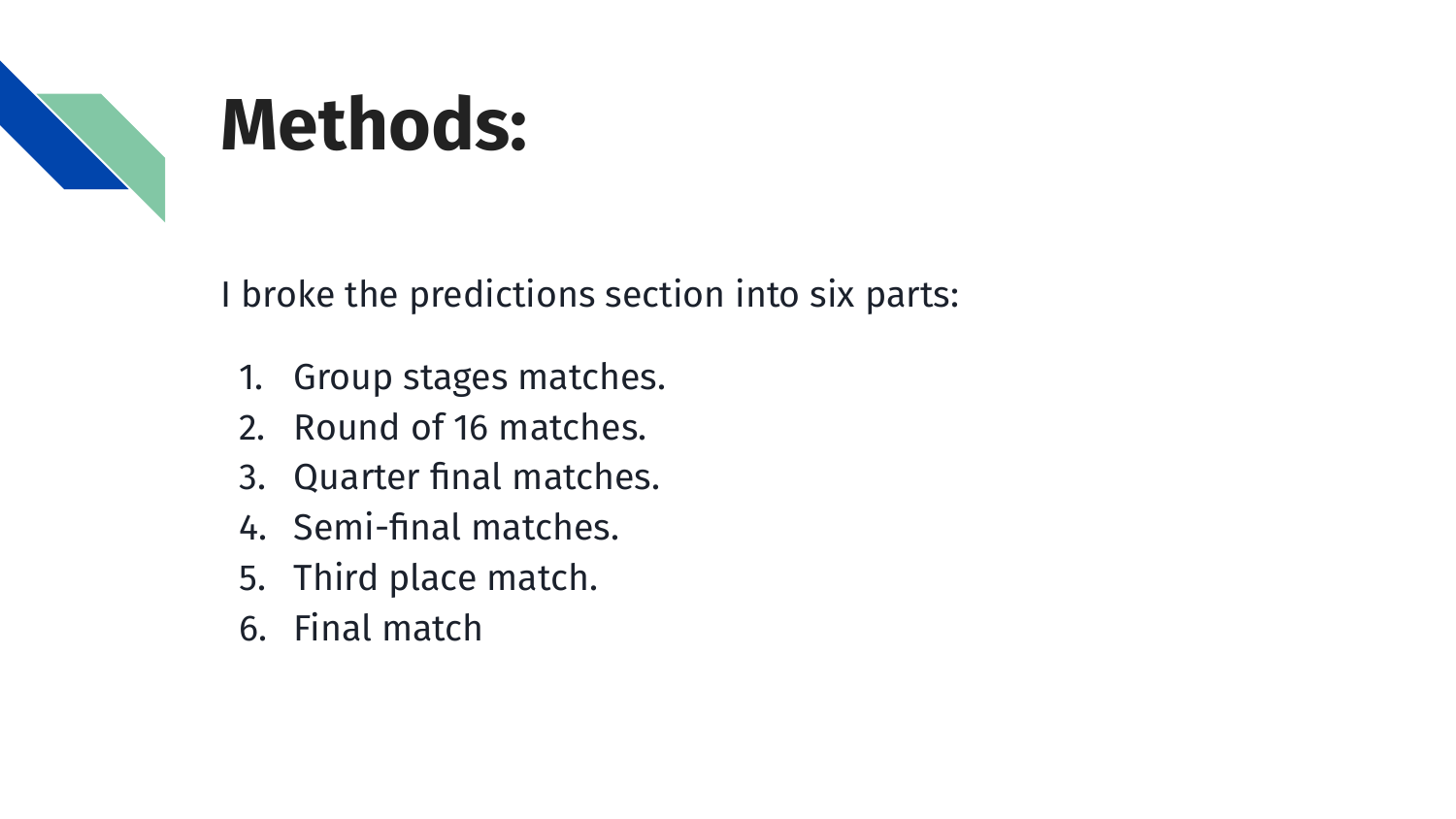

# Methods:
I broke the predictions section into six parts:
Group stages matches.
Round of 16 matches.
Quarter final matches.
Semi-final matches.
Third place match.
Final match